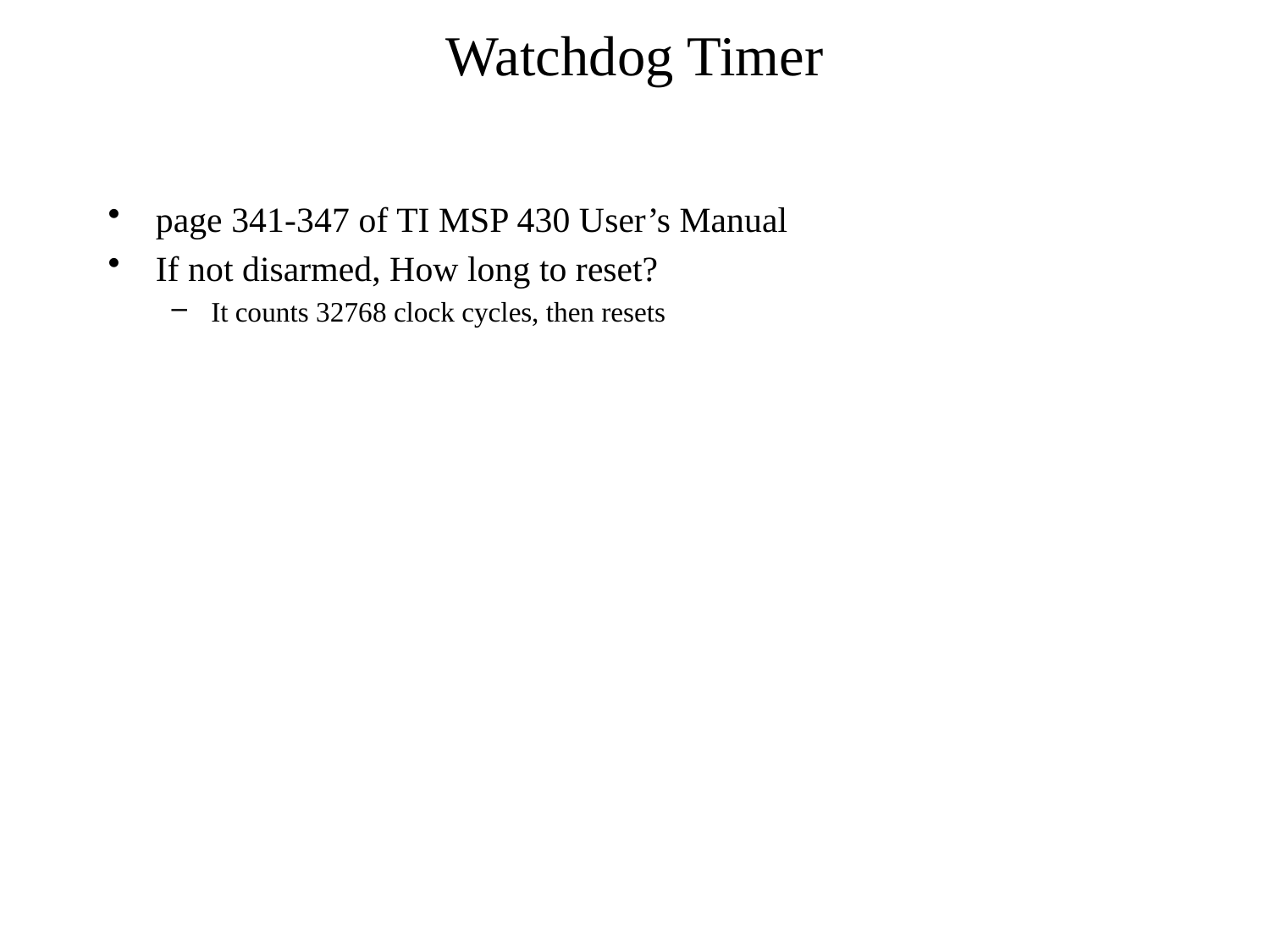

# Watchdog Timer
page 341-347 of TI MSP 430 User’s Manual
If not disarmed, How long to reset?
It counts 32768 clock cycles, then resets